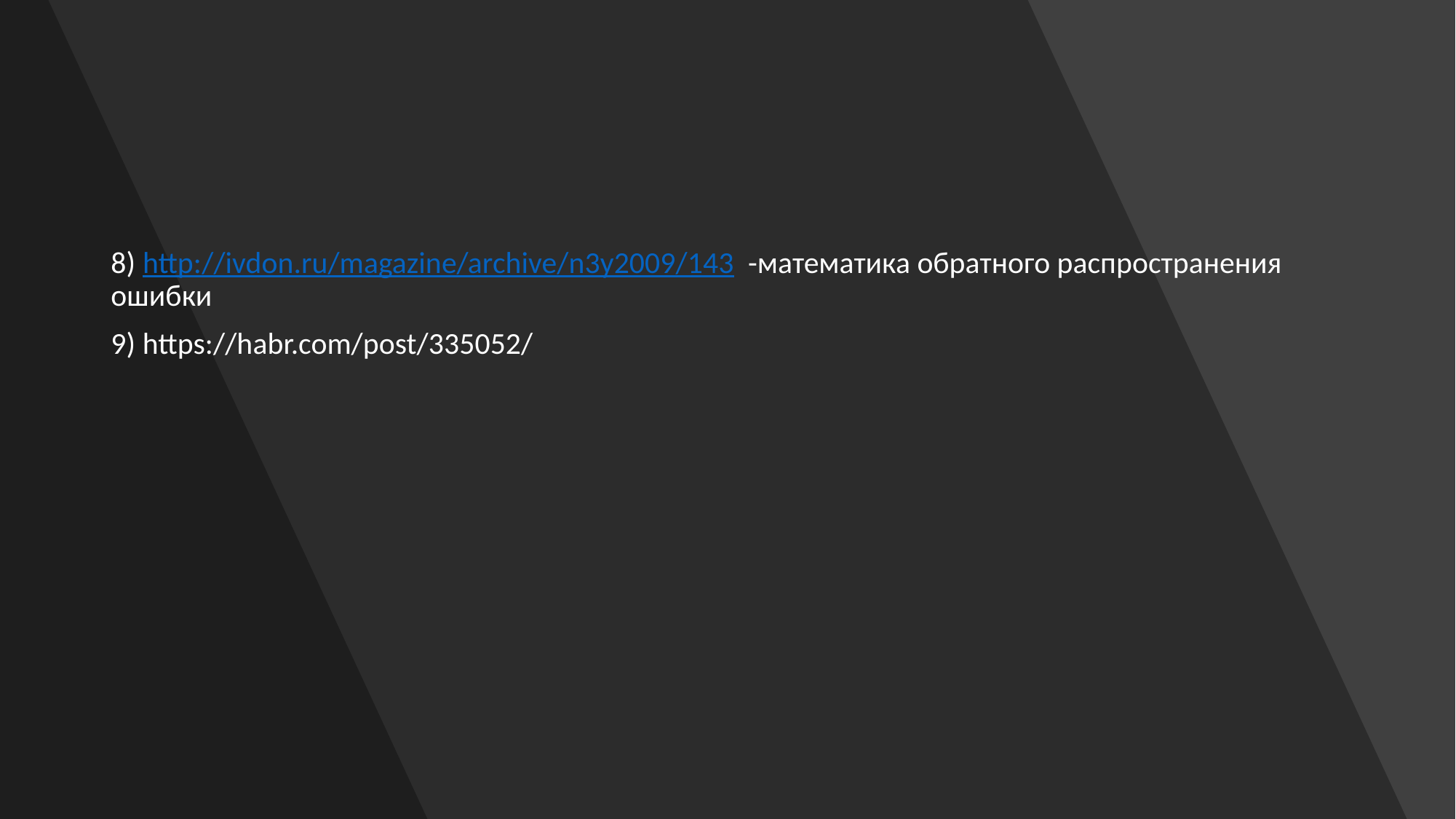

#
8) http://ivdon.ru/magazine/archive/n3y2009/143  -математика обратного распространения ошибки
9) https://habr.com/post/335052/